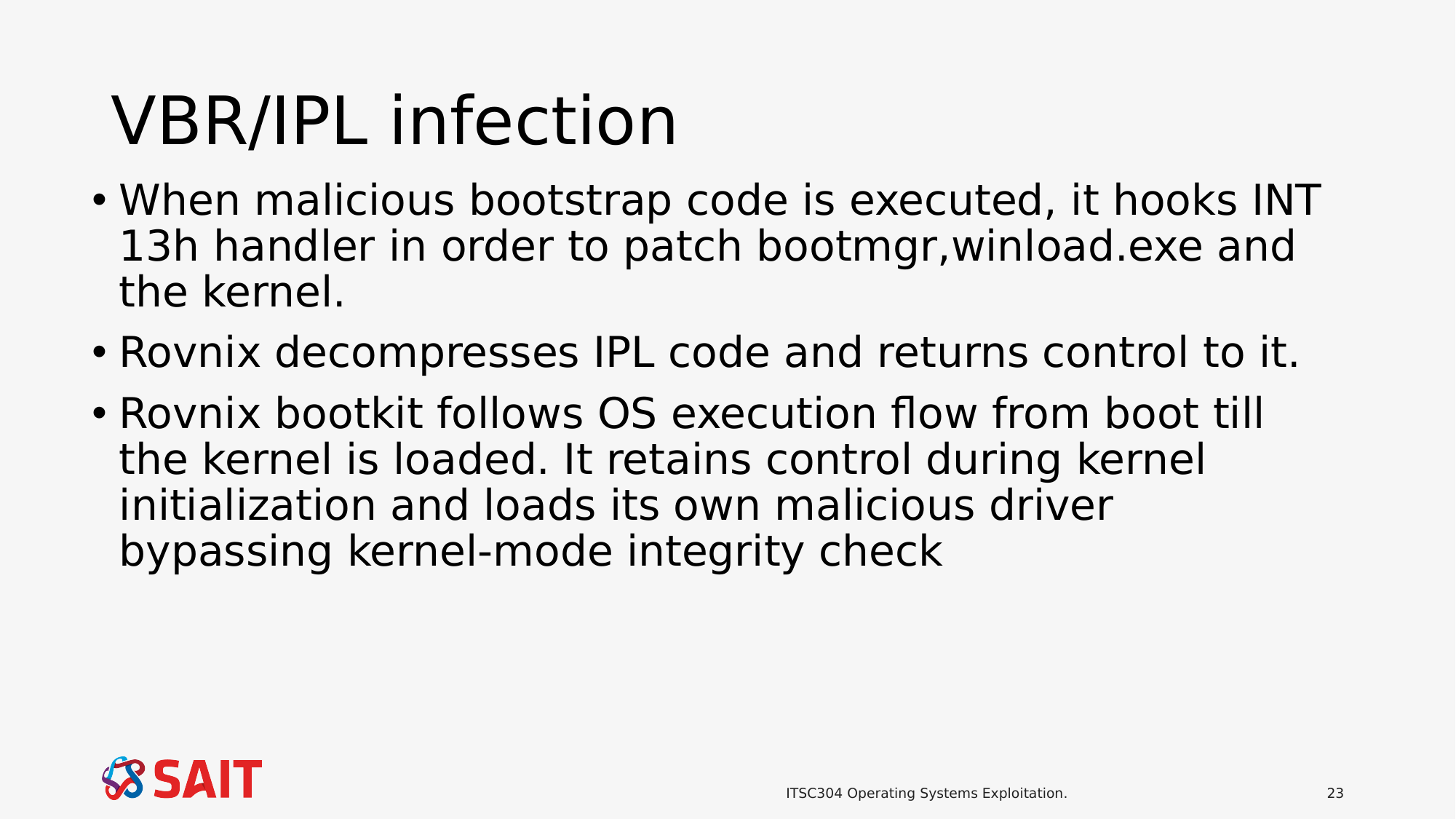

# VBR/IPL infection
When malicious bootstrap code is executed, it hooks INT 13h handler in order to patch bootmgr,winload.exe and the kernel.
Rovnix decompresses IPL code and returns control to it.
Rovnix bootkit follows OS execution flow from boot till the kernel is loaded. It retains control during kernel initialization and loads its own malicious driver bypassing kernel-mode integrity check
ITSC304 Operating Systems Exploitation.
23